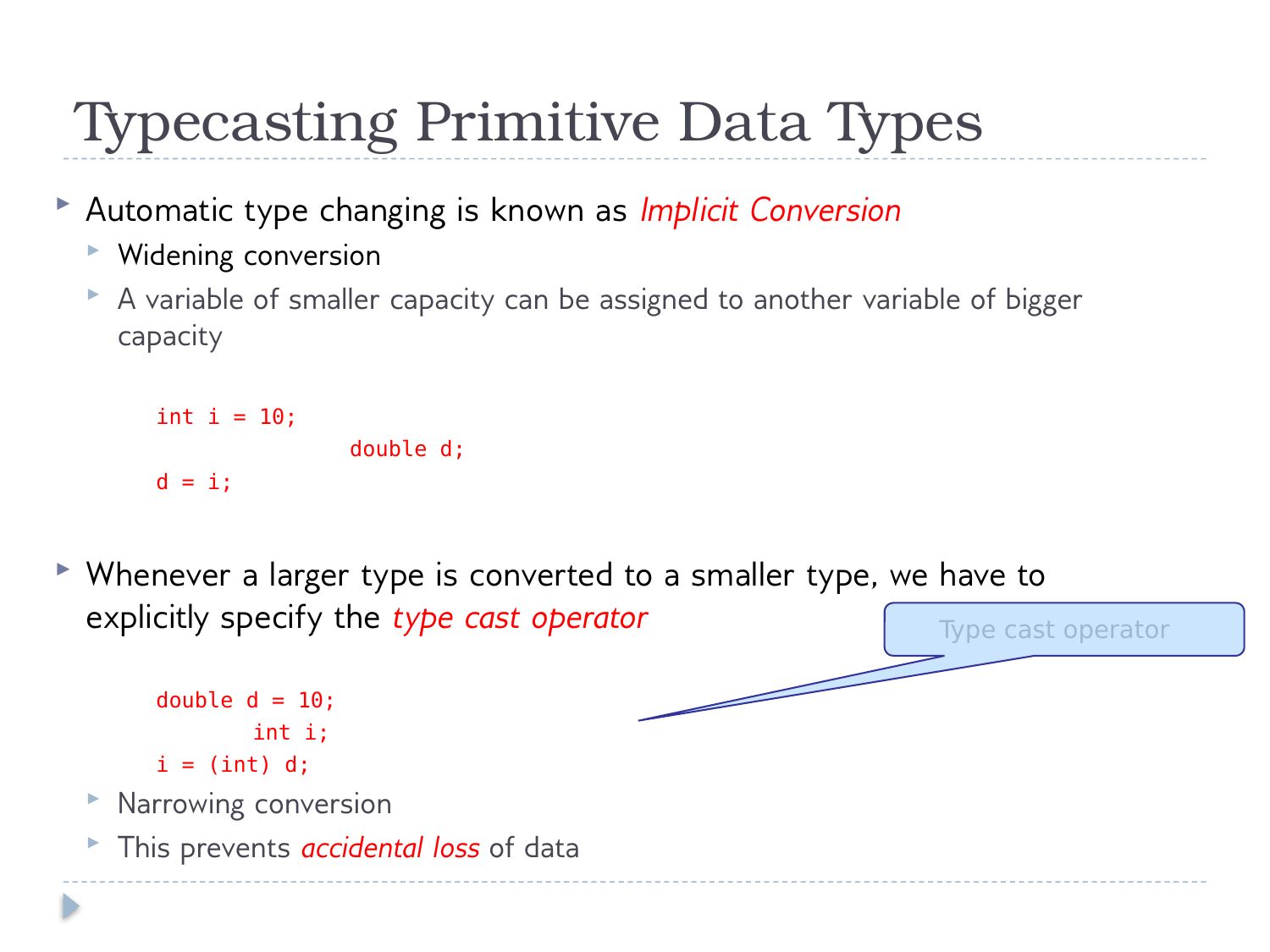

# Typecasting Primitive Data Types
Automatic type changing is known as Implicit Conversion
Widening conversion
A variable of smaller capacity can be assigned to another variable of bigger capacity

				   int i = 10;
		                  double d;
				   d = i;

Whenever a larger type is converted to a smaller type, we have to explicitly specify the type cast operator

				   double d = 10;
			   	   int i;
				   i = (int) d;
Narrowing conversion
This prevents accidental loss of data

Type cast operator
29
CONFIDENTIAL© Copyright 2008 Tech Mahindra Limited